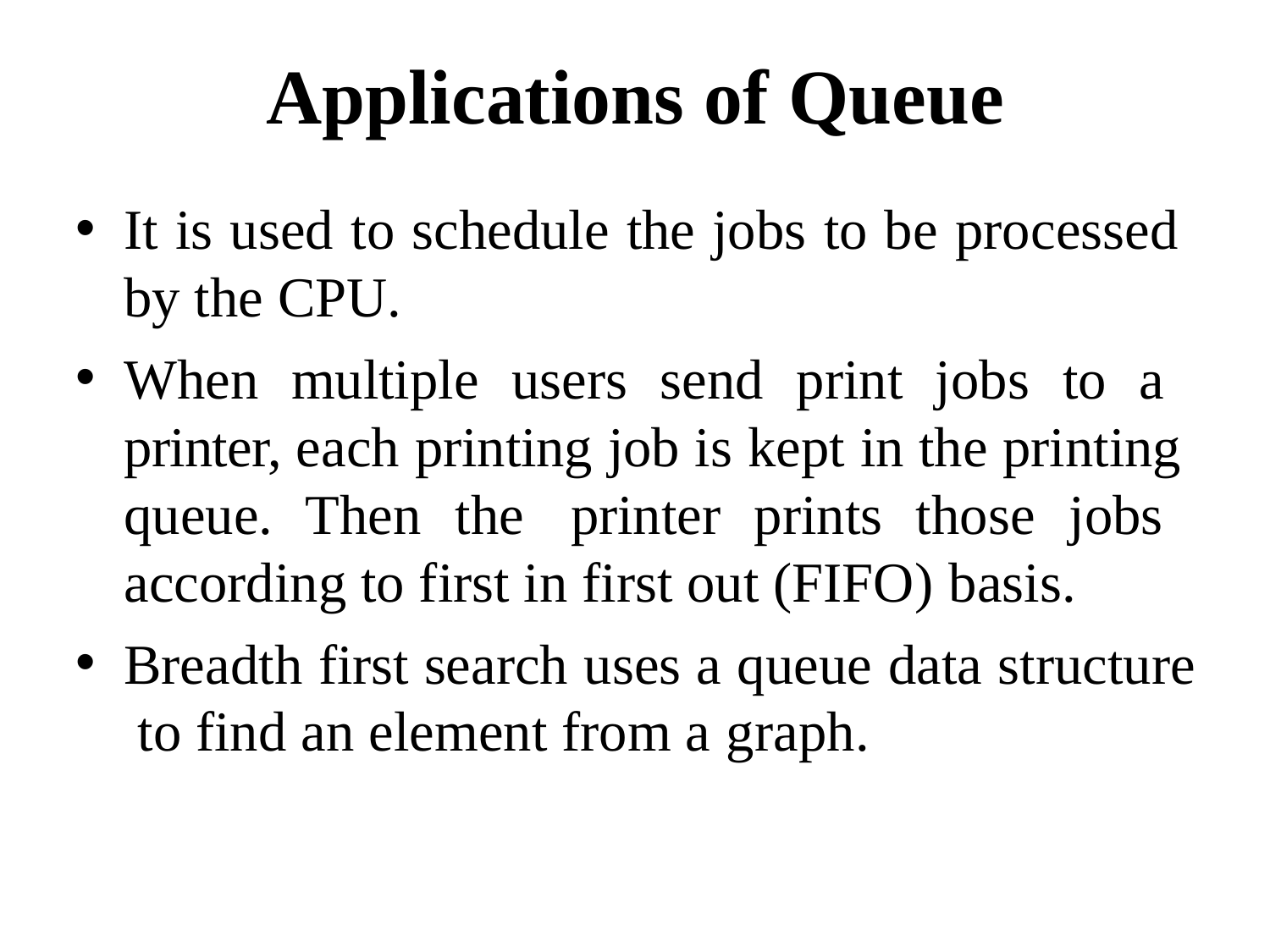

# Applications of Queue
It is used to schedule the jobs to be processed  by the CPU.
When multiple users send print jobs to a  printer, each printing job is kept in the printing  queue. Then the printer prints those jobs  according to first in first out (FIFO) basis.
Breadth first search uses a queue data structure  to find an element from a graph.